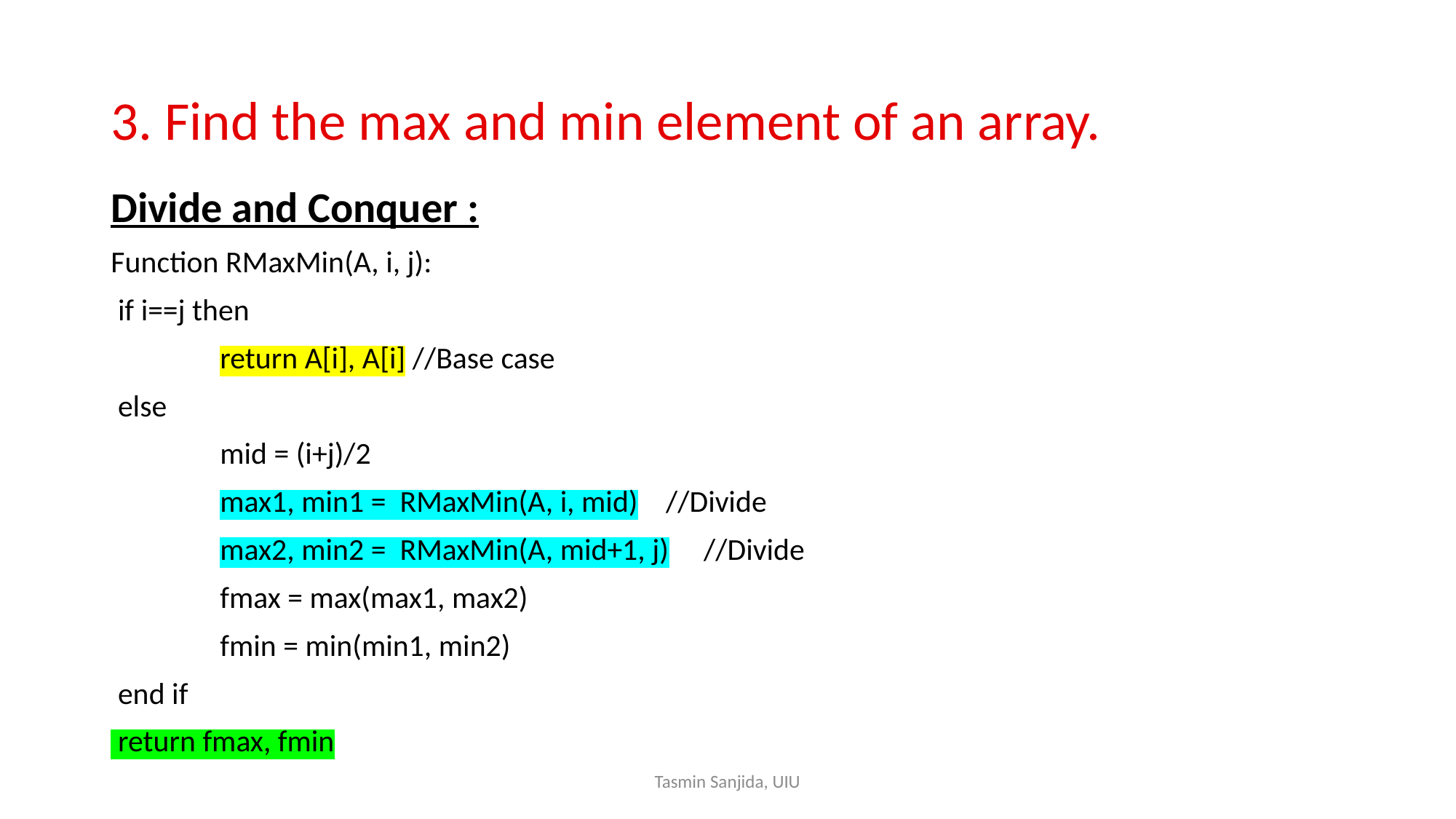

# 3. Find the max and min element of an array.
Divide and Conquer :
Function RMaxMin(A, i, j):
 if i==j then
 	return A[i], A[i] //Base case
 else
 	mid = (i+j)/2
 	max1, min1 =  RMaxMin(A, i, mid)    //Divide
 	max2, min2 =  RMaxMin(A, mid+1, j)     //Divide
 	fmax = max(max1, max2)
 	fmin = min(min1, min2)
 end if
 return fmax, fmin
Tasmin Sanjida, UIU
16